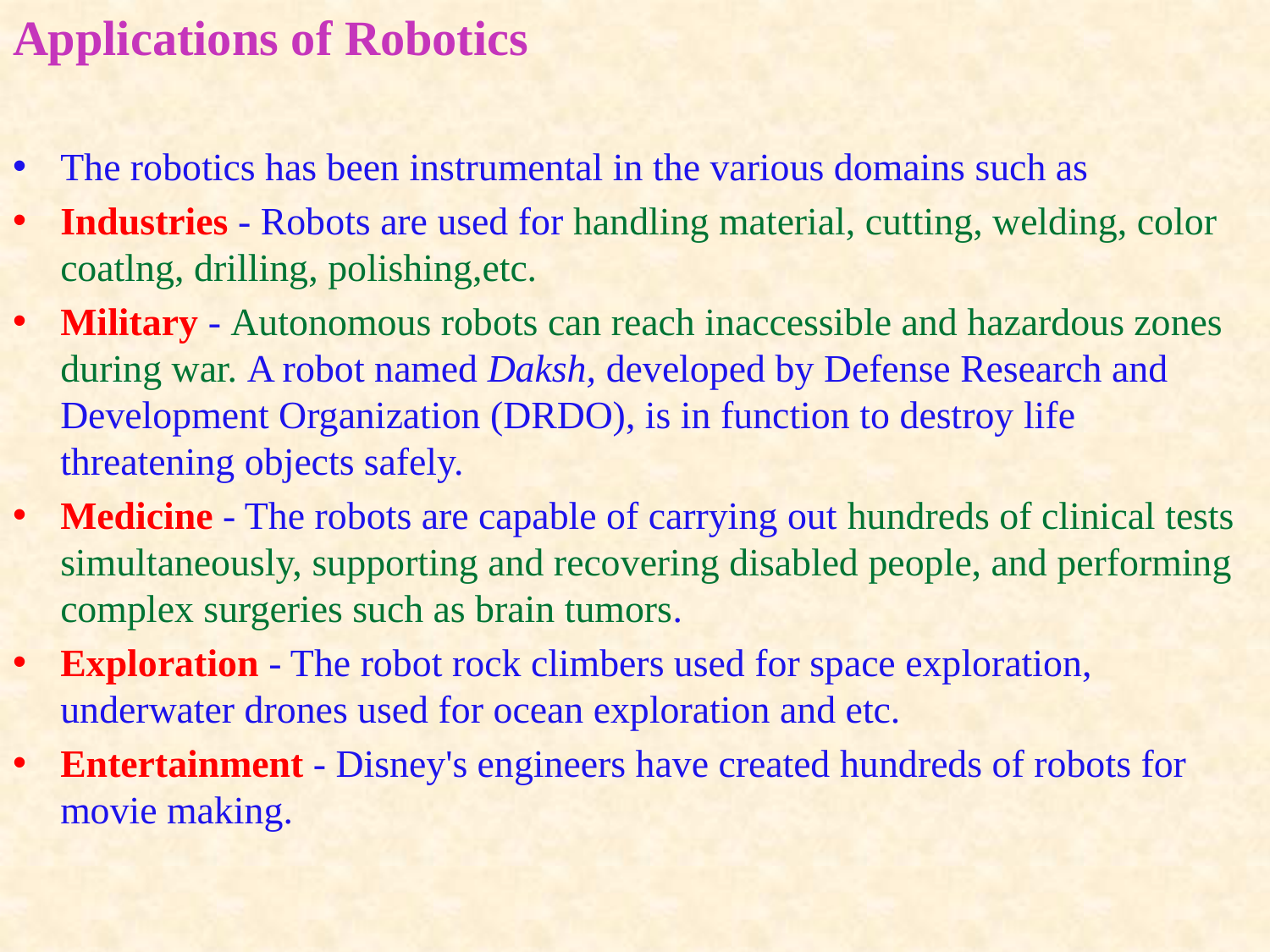

Applications of Robotics

The robotics has been instrumental in the various domains such as
Industries - Robots are used for handling material, cutting, welding, color coatlng, drilling, polishing,etc.
Military - Autonomous robots can reach inaccessible and hazardous zones during war. A robot named Daksh, developed by Defense Research and Development Organization (DRDO), is in function to destroy life­ threatening objects safely.
Medicine - The robots are capable of carrying out hundreds of clinical tests simultaneously, supporting and recovering disabled people, and performing complex surgeries such as brain tumors.
Exploration - The robot rock climbers used for space exploration, underwater drones used for ocean exploration and etc.
Entertainment - Disney's engineers have created hundreds of robots for movie making.